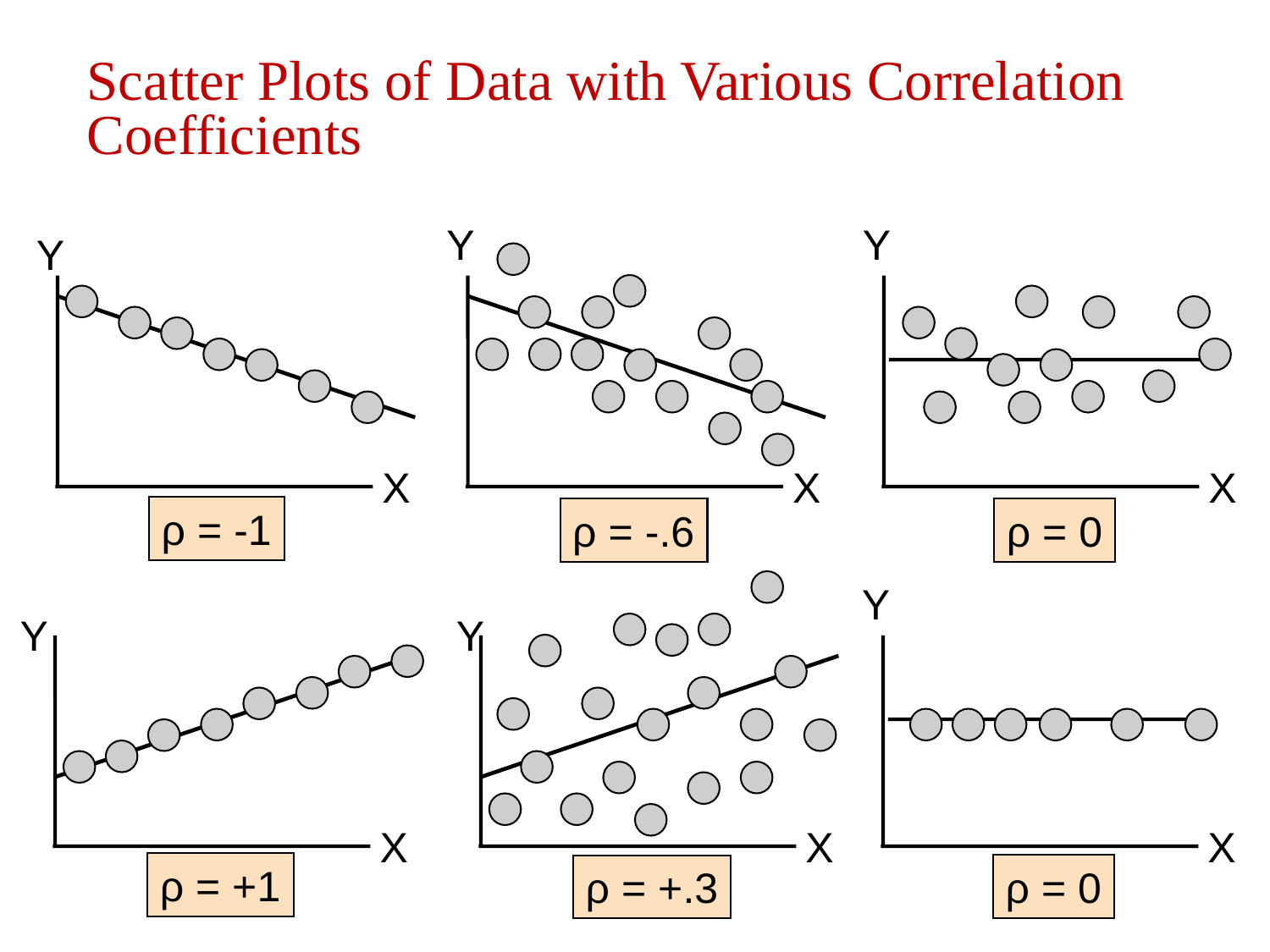

# Scatter Plots of Data with Various Correlation Coefficients
Y
Y
Y

X
X
X

ρ = -1
ρ = -.6
ρ = 0

Y
Y
Y

X
X
X

ρ = +1
ρ = 0
ρ = +.3